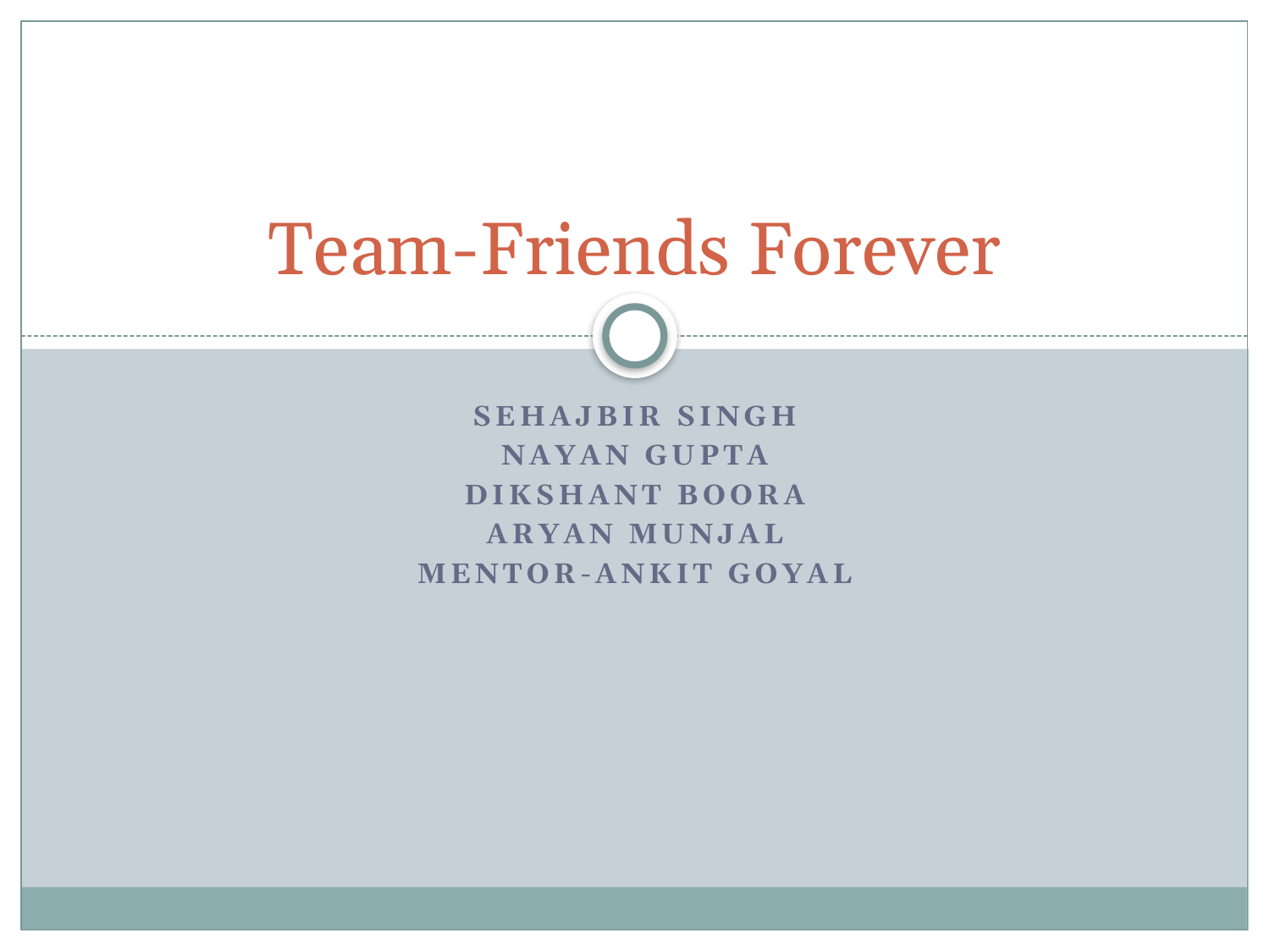

Team-Friends Forever
Sehajbir Singh
Nayan Gupta
Dikshant Boora
Aryan Munjal
MENTOR-Ankit Goyal